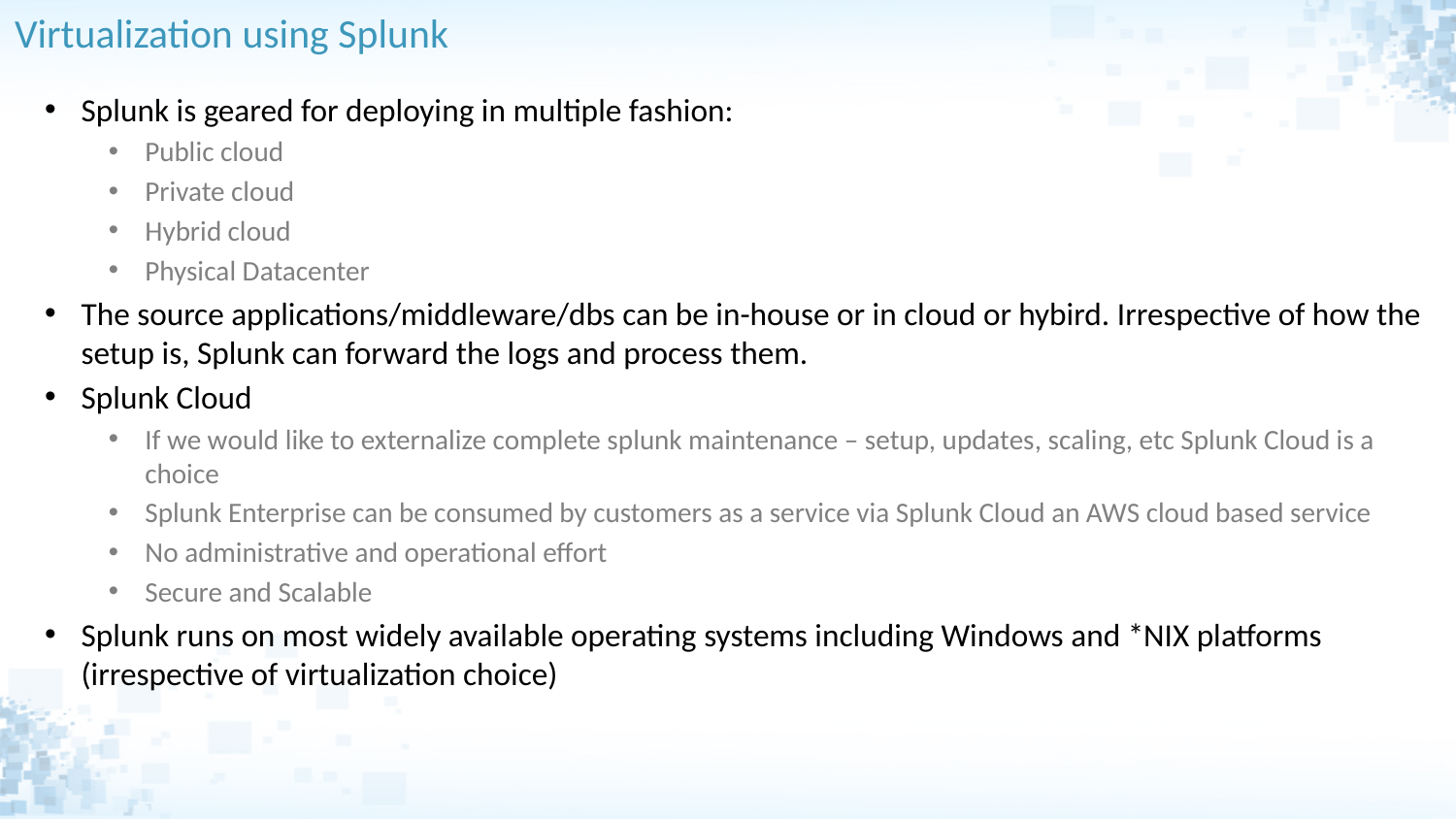

# Virtualization using Splunk
Splunk is geared for deploying in multiple fashion:
Public cloud
Private cloud
Hybrid cloud
Physical Datacenter
The source applications/middleware/dbs can be in-house or in cloud or hybird. Irrespective of how the setup is, Splunk can forward the logs and process them.
Splunk Cloud
If we would like to externalize complete splunk maintenance – setup, updates, scaling, etc Splunk Cloud is a choice
Splunk Enterprise can be consumed by customers as a service via Splunk Cloud an AWS cloud based service
No administrative and operational effort
Secure and Scalable
Splunk runs on most widely available operating systems including Windows and *NIX platforms (irrespective of virtualization choice)